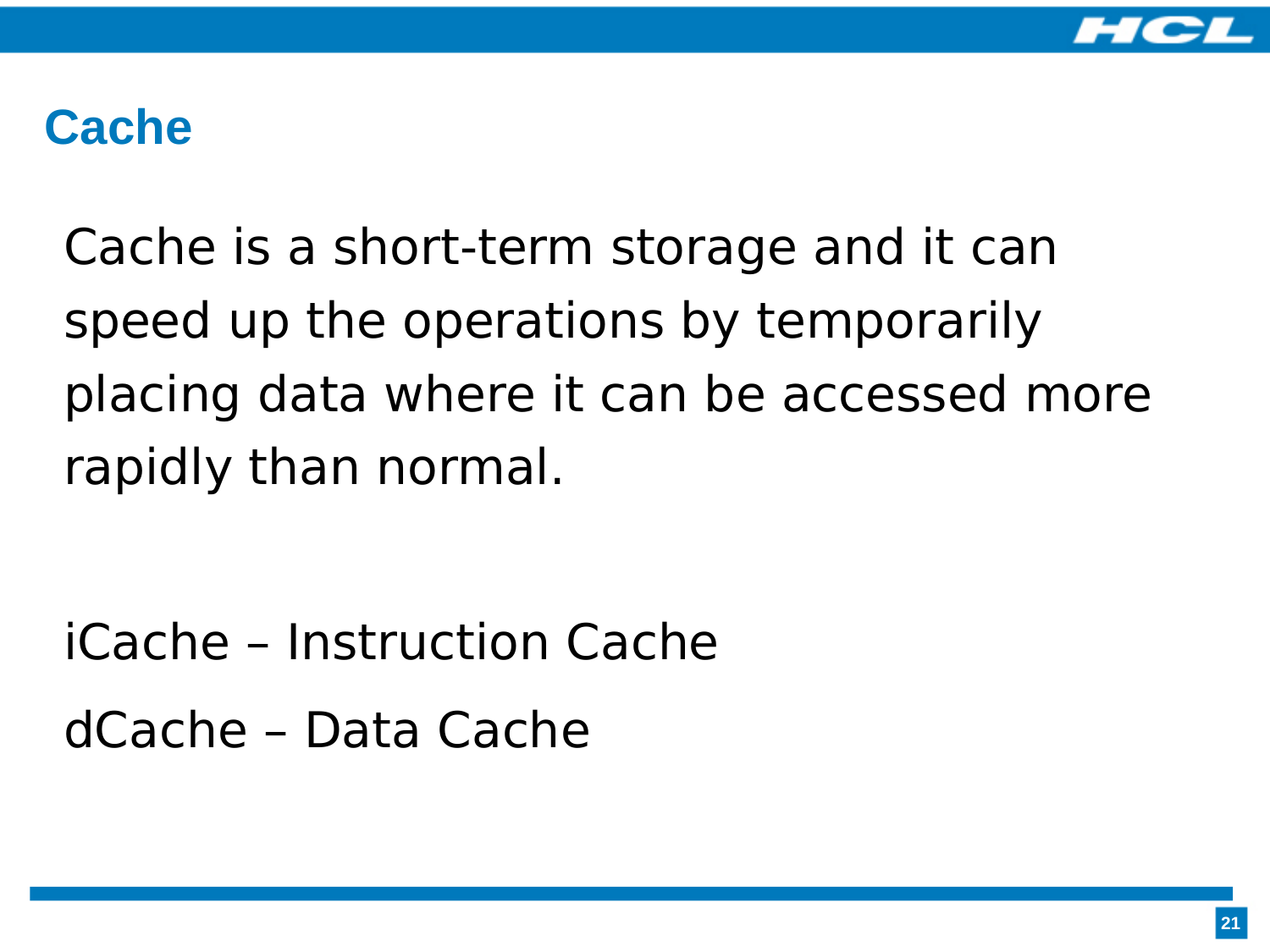

# Cache
Cache is a short-term storage and it can speed up the operations by temporarily placing data where it can be accessed more rapidly than normal.

iCache – Instruction Cache
dCache – Data Cache
21